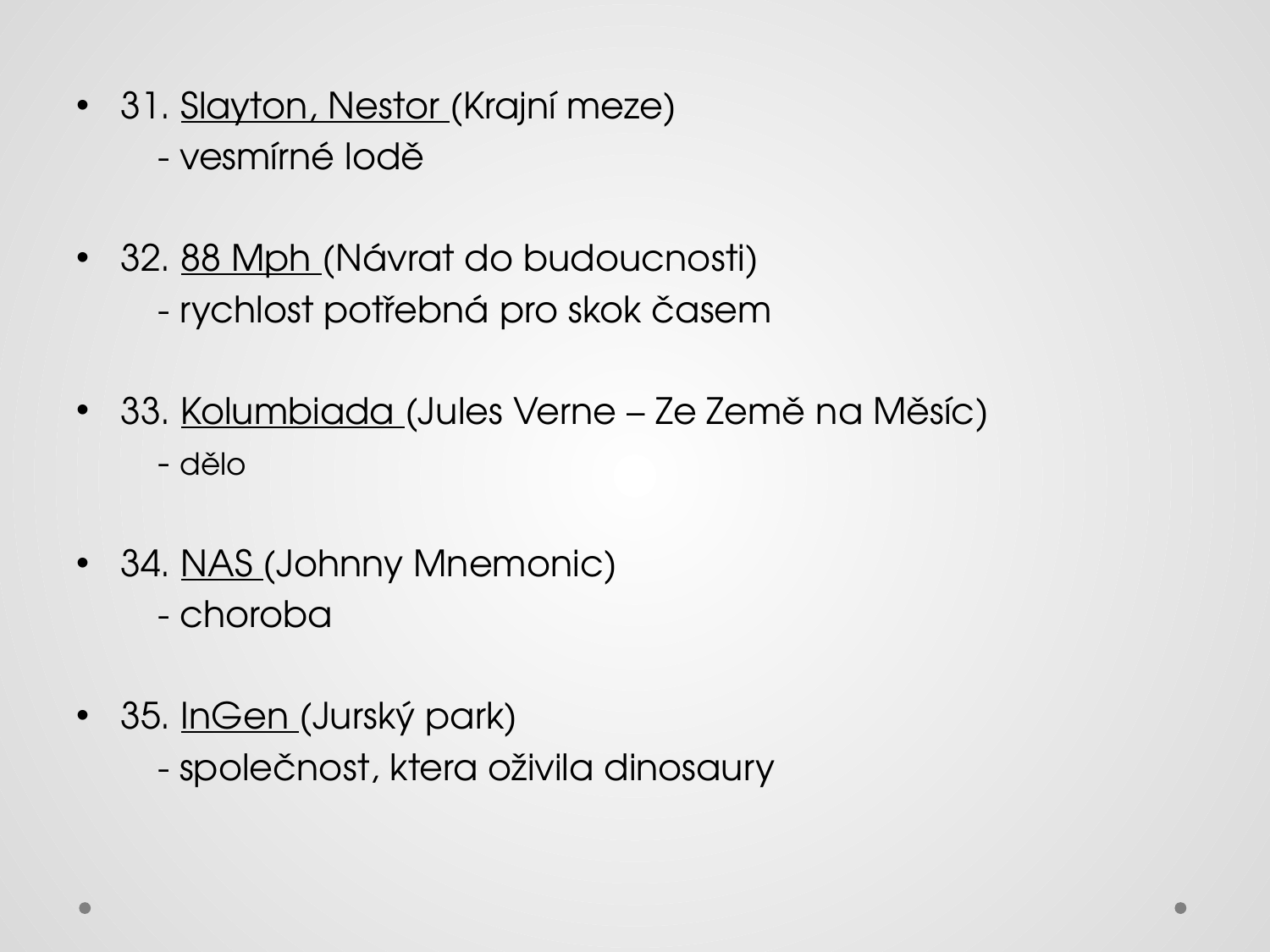

31. Slayton, Nestor (Krajní meze)
        - vesmírné lodě

32. 88 Mph (Návrat do budoucnosti)
        - rychlost potřebná pro skok časem

33. Kolumbiada (Jules Verne – Ze Země na Měsíc)
        - dělo

34. NAS (Johnny Mnemonic)
        - choroba

35. InGen (Jurský park)
        - společnost, ktera oživila dinosaury